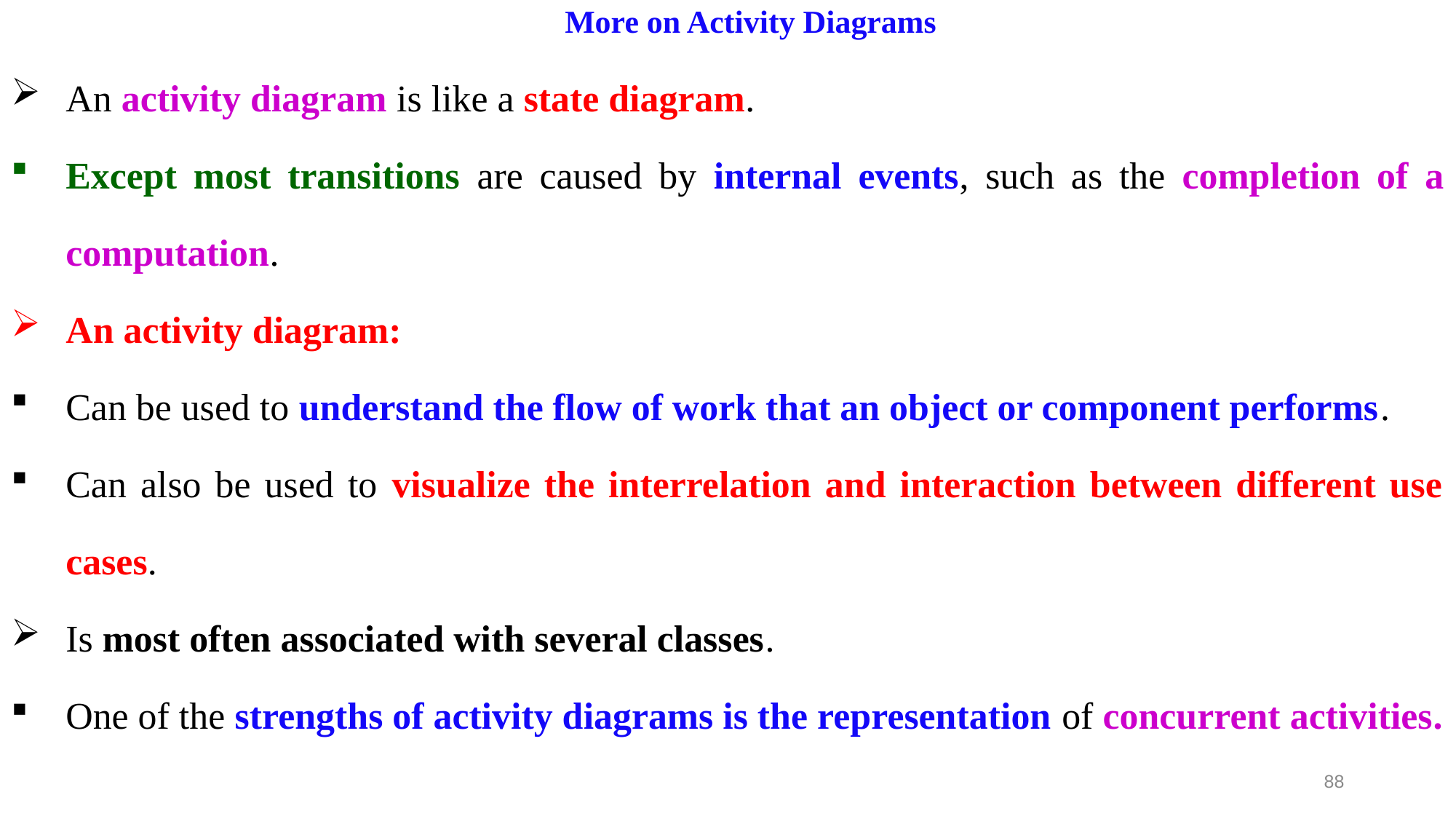

# More on Activity Diagrams
An activity diagram is like a state diagram.
Except most transitions are caused by internal events, such as the completion of a computation.
An activity diagram:
Can be used to understand the flow of work that an object or component performs.
Can also be used to visualize the interrelation and interaction between different use cases.
Is most often associated with several classes.
One of the strengths of activity diagrams is the representation of concurrent activities.

88